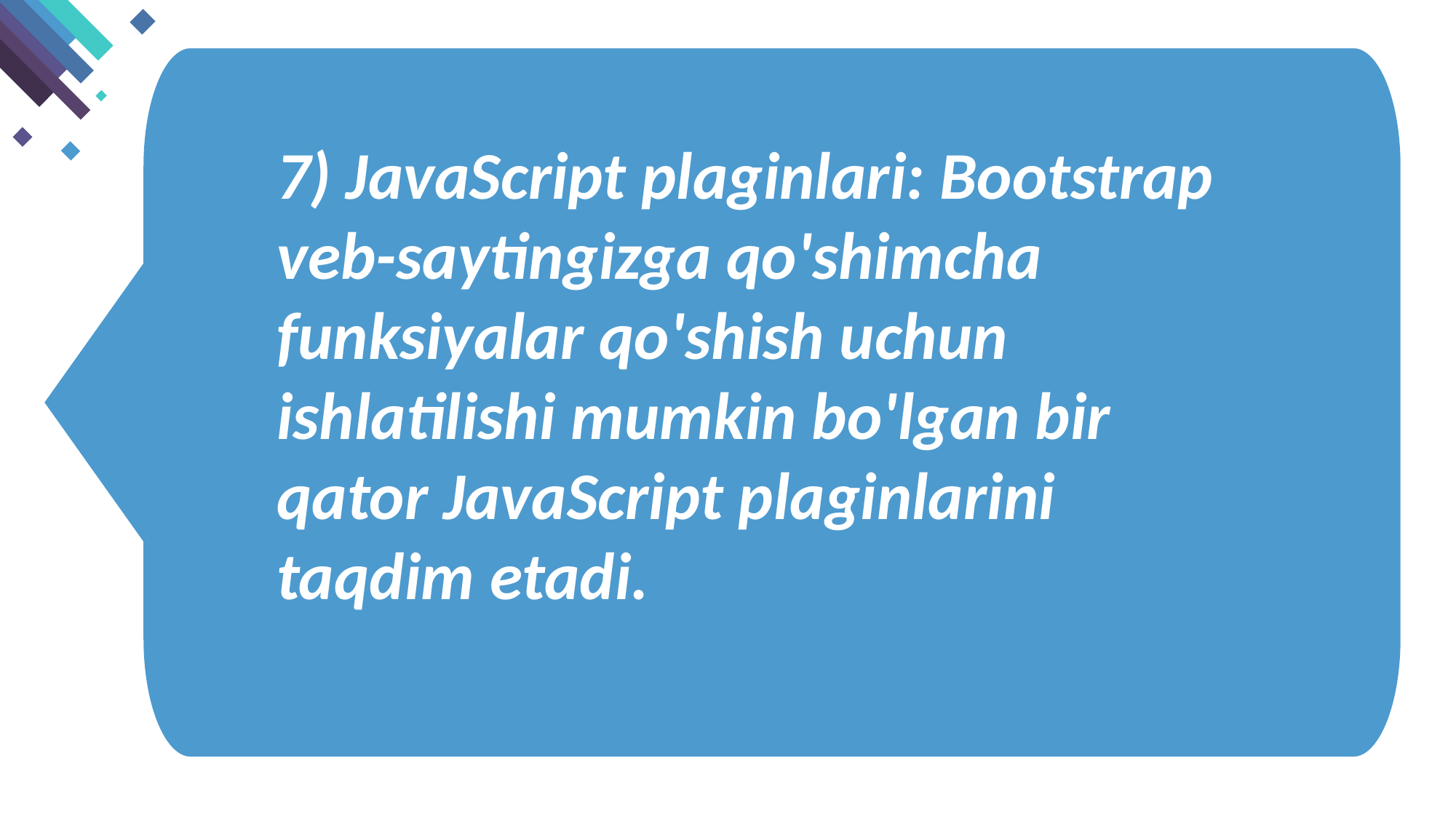

7) JavaScript plaginlari: Bootstrap veb-saytingizga qo'shimcha funksiyalar qo'shish uchun ishlatilishi mumkin bo'lgan bir qator JavaScript plaginlarini taqdim etadi.